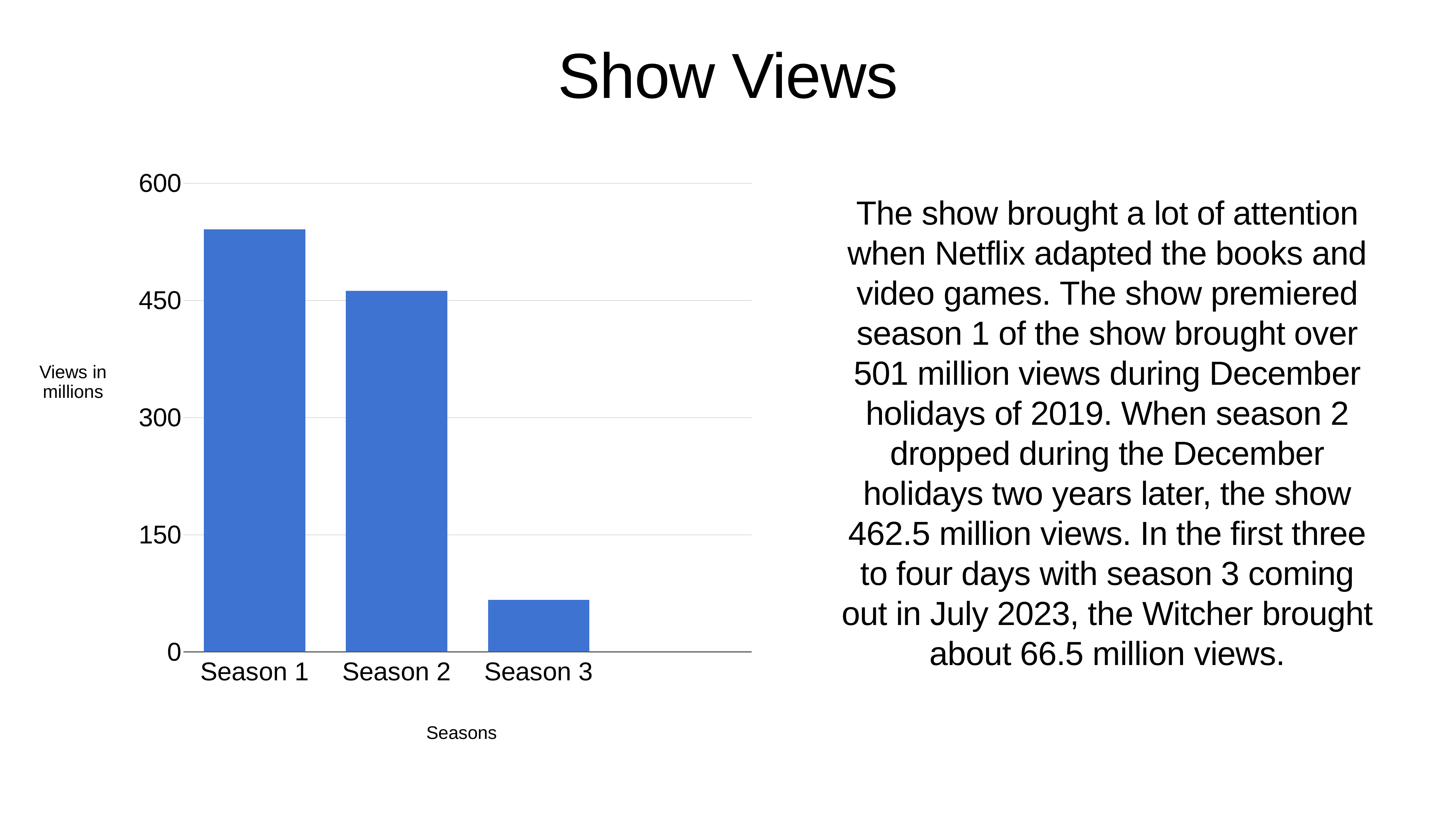

# Show Views

[unsupported chart]

The show brought a lot of attention when Netflix adapted the books and video games. The show premiered season 1 of the show brought over 501 million views during December holidays of 2019. When season 2 dropped during the December holidays two years later, the show 462.5 million views. In the first three to four days with season 3 coming out in July 2023, the Witcher brought about 66.5 million views.
Views in millions
Seasons